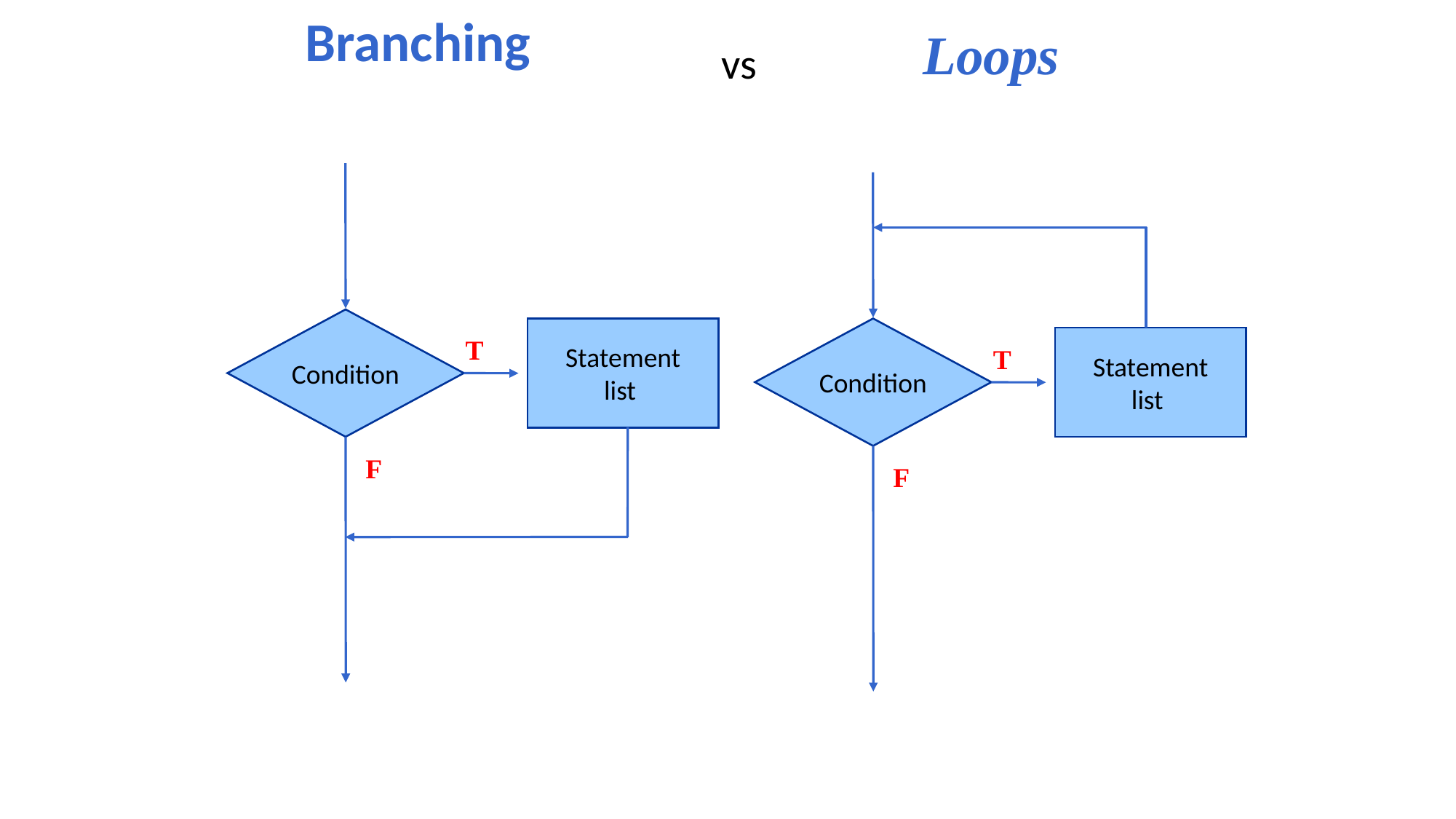

Branching
Loops
vs

Condition
Statement
list
Condition
T
Statement
list
T

F

F